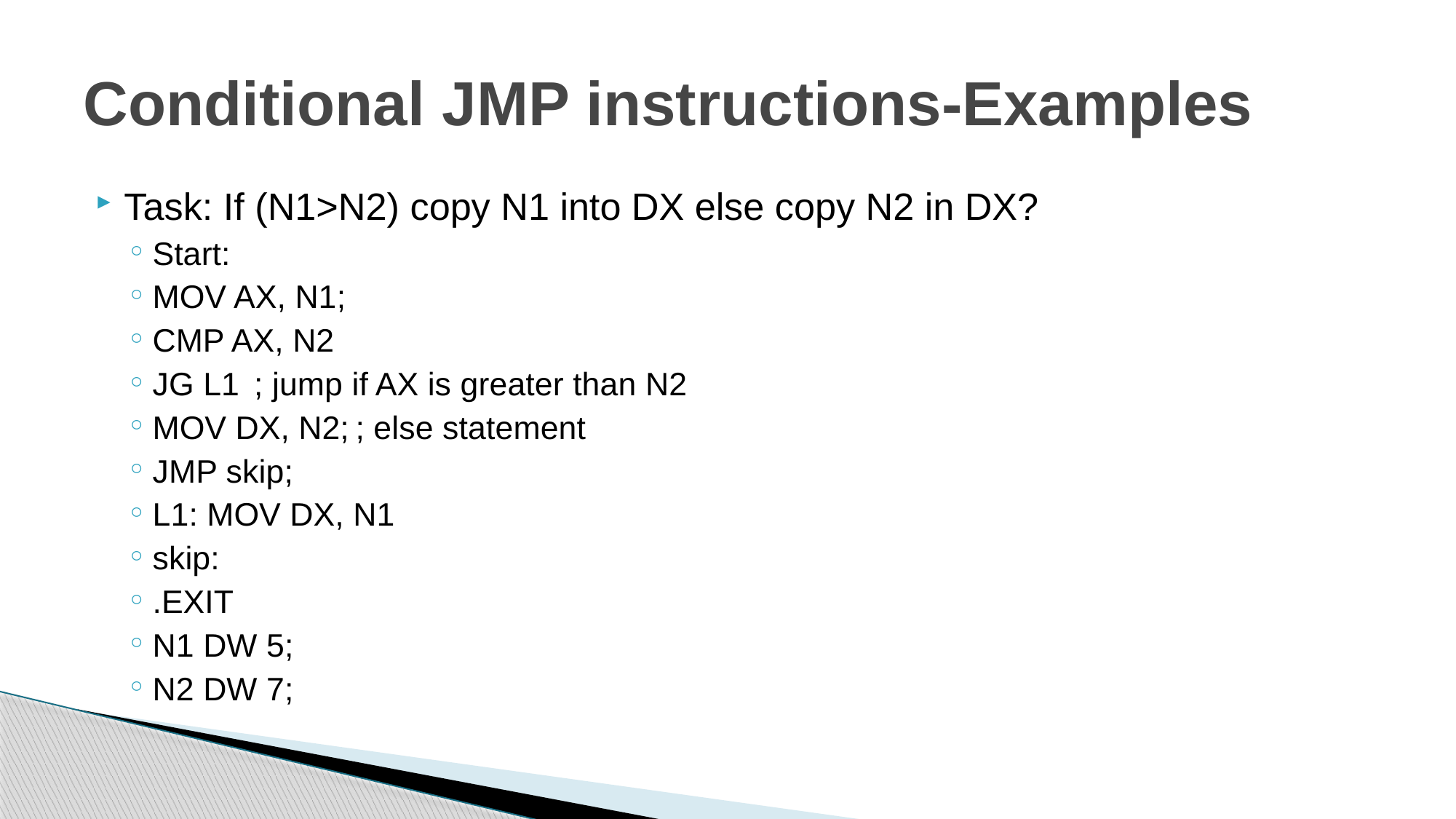

# Conditional JMP instructions-Examples
Task: If (N1>N2) copy N1 into DX else copy N2 in DX?
Start:
MOV AX, N1;
CMP AX, N2
JG L1		; jump if AX is greater than N2
MOV DX, N2;	; else statement
JMP skip;
L1: MOV DX, N1
skip:
.EXIT
N1 DW 5;
N2 DW 7;